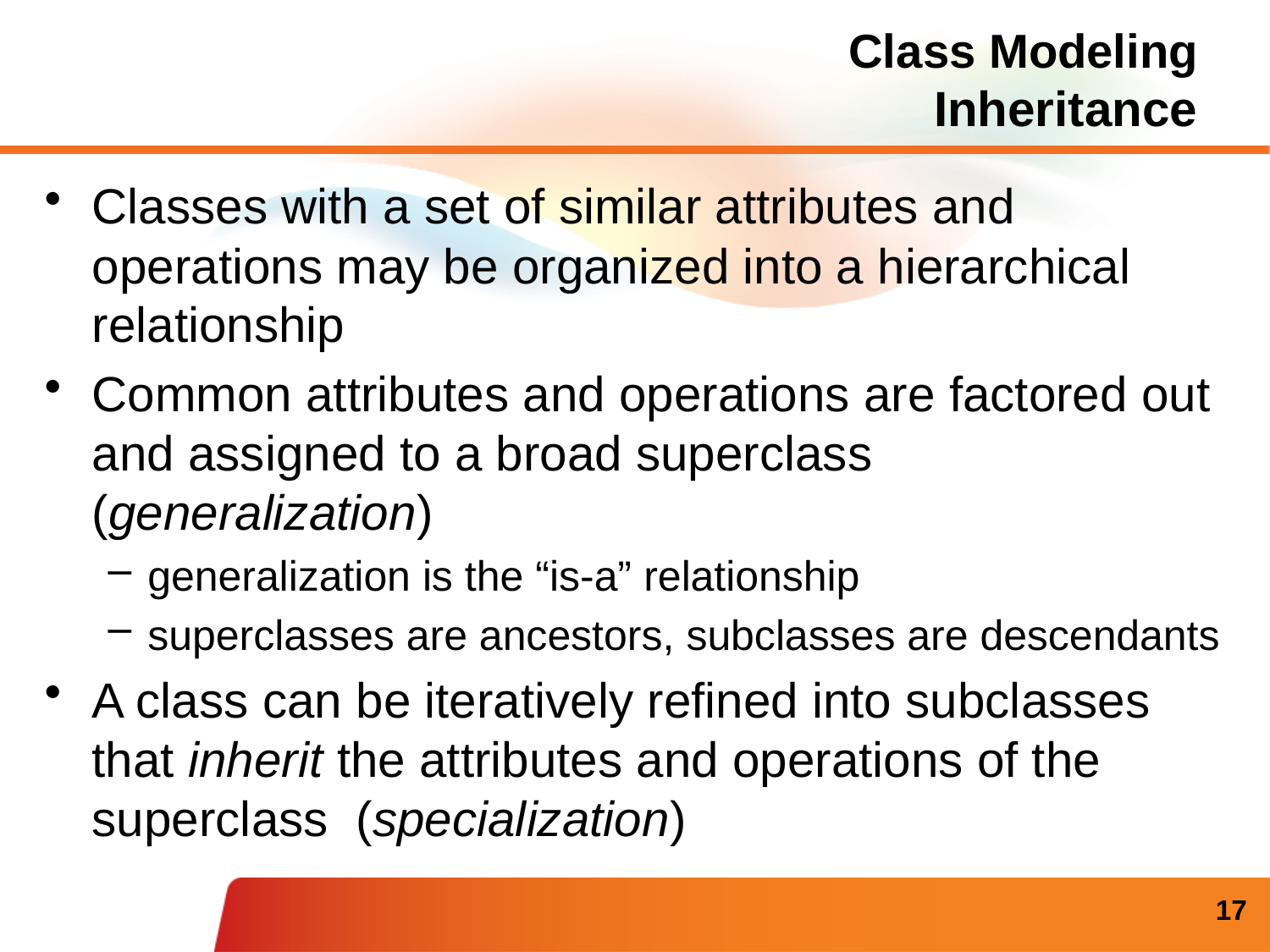

# Class Modeling Inheritance
Classes with a set of similar attributes and operations may be organized into a hierarchical relationship
Common attributes and operations are factored out and assigned to a broad superclass  (generalization)
generalization is the “is-a” relationship
superclasses are ancestors, subclasses are descendants
A class can be iteratively refined into subclasses that inherit the attributes and operations of the superclass  (specialization)